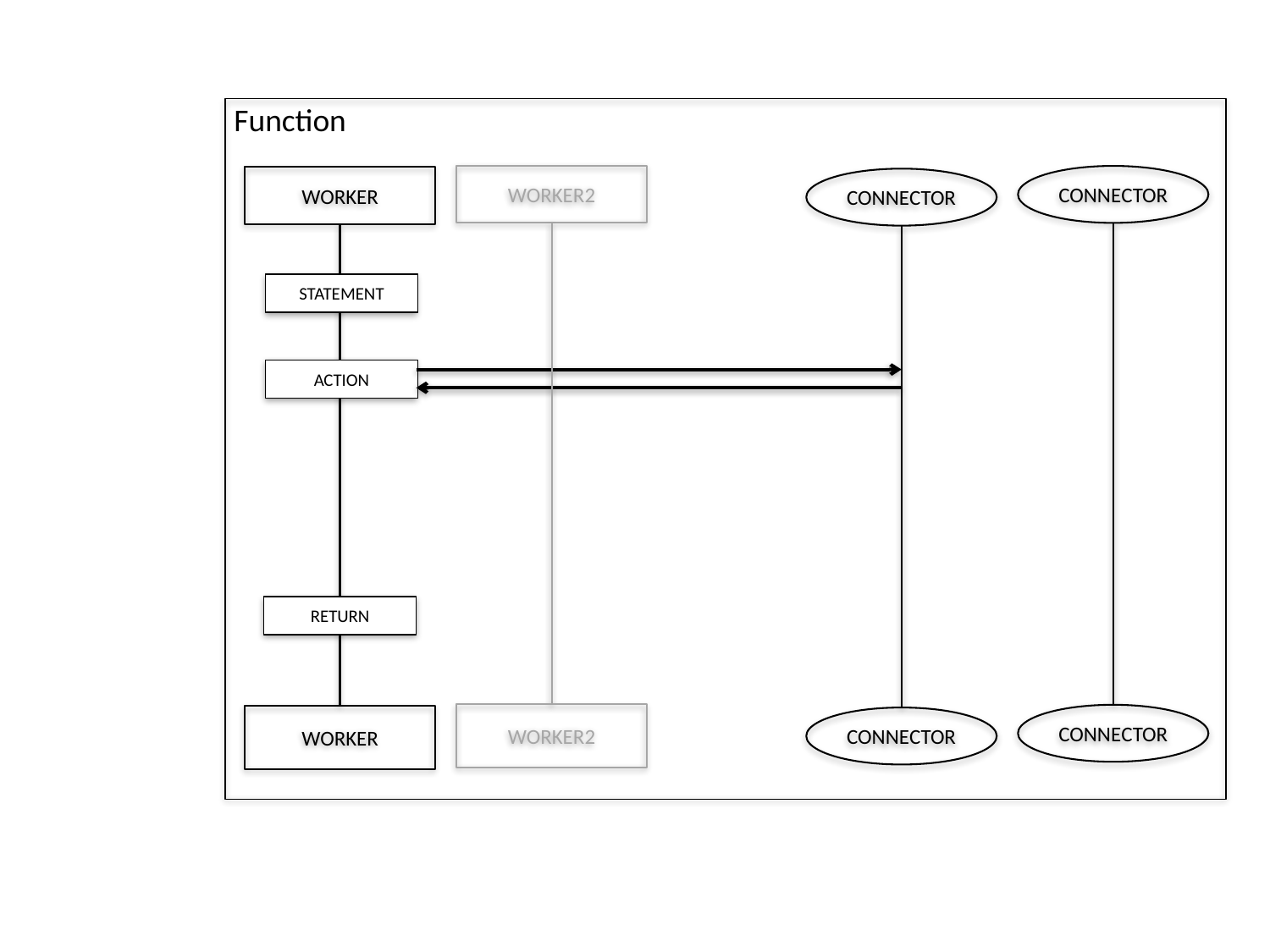

Function

Worker2
Connector
Connector
Worker
Connector
Connector
Statement
Action
Return
Worker2
Worker